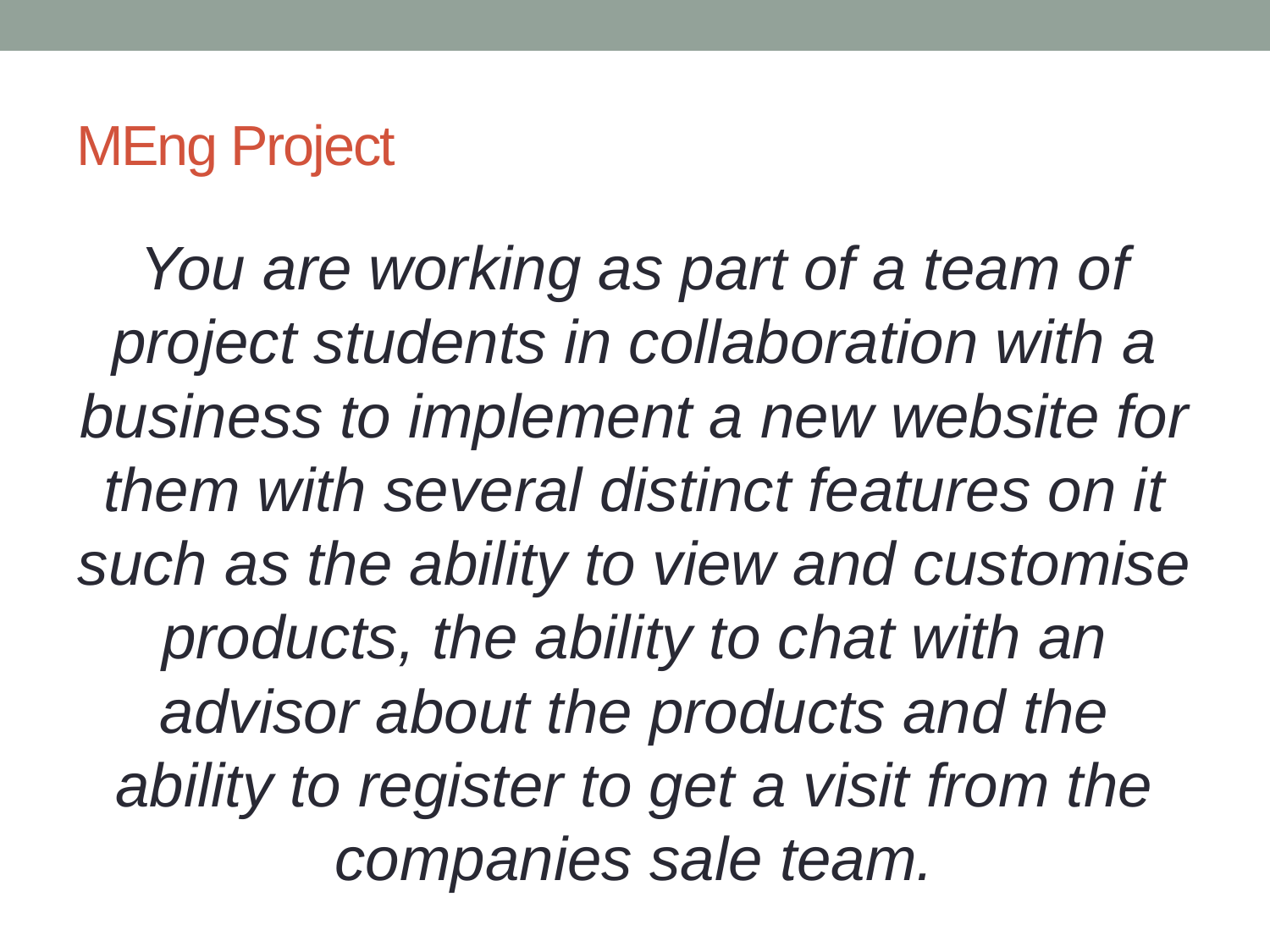

# MEng Project
You are working as part of a team of project students in collaboration with a business to implement a new website for them with several distinct features on it such as the ability to view and customise products, the ability to chat with an advisor about the products and the ability to register to get a visit from the companies sale team.